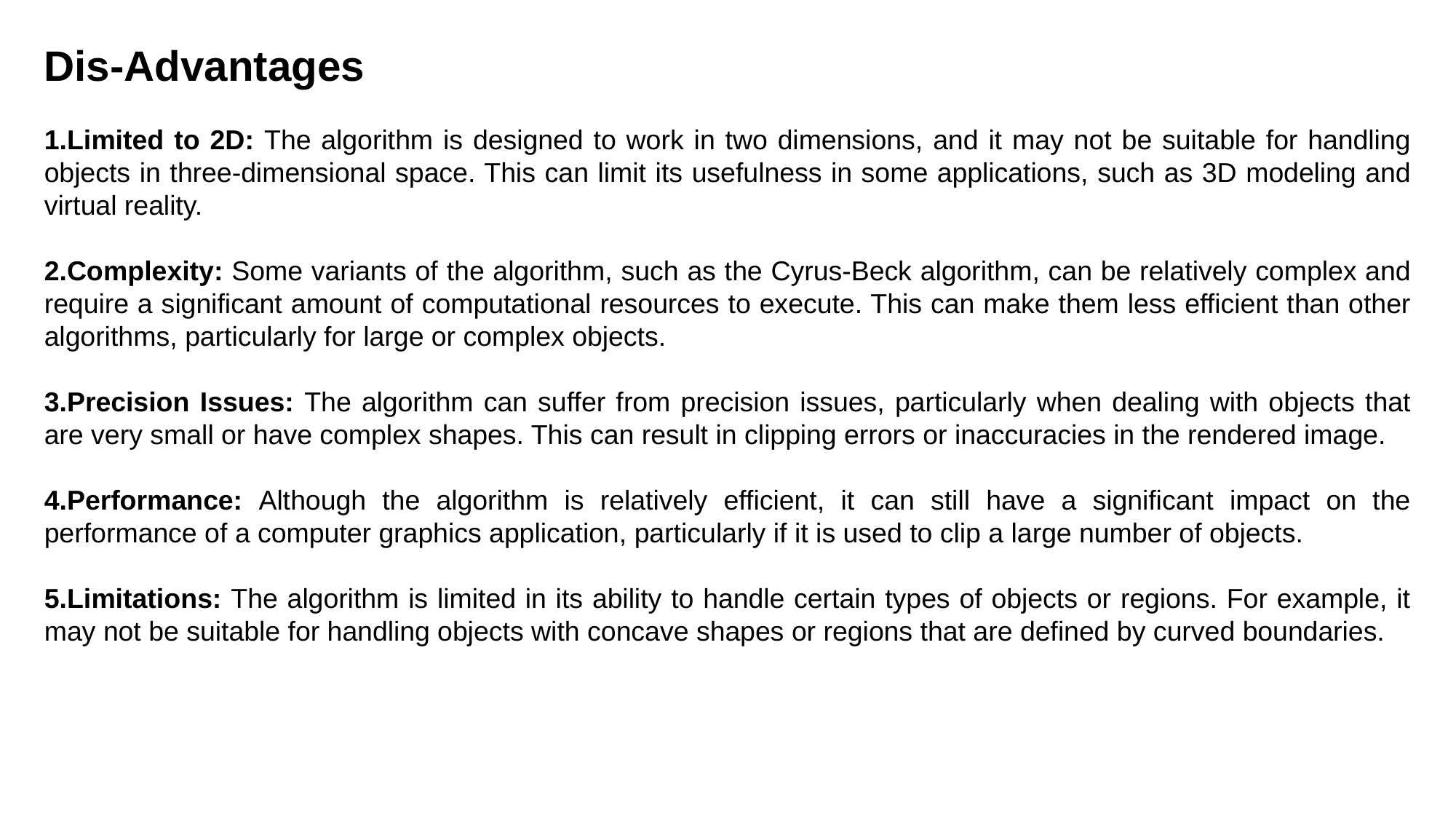

Dis-Advantages

Limited to 2D: The algorithm is designed to work in two dimensions, and it may not be suitable for handling objects in three-dimensional space. This can limit its usefulness in some applications, such as 3D modeling and virtual reality.

Complexity: Some variants of the algorithm, such as the Cyrus-Beck algorithm, can be relatively complex and require a significant amount of computational resources to execute. This can make them less efficient than other algorithms, particularly for large or complex objects.

Precision Issues: The algorithm can suffer from precision issues, particularly when dealing with objects that are very small or have complex shapes. This can result in clipping errors or inaccuracies in the rendered image.

Performance: Although the algorithm is relatively efficient, it can still have a significant impact on the performance of a computer graphics application, particularly if it is used to clip a large number of objects.

Limitations: The algorithm is limited in its ability to handle certain types of objects or regions. For example, it may not be suitable for handling objects with concave shapes or regions that are defined by curved boundaries.